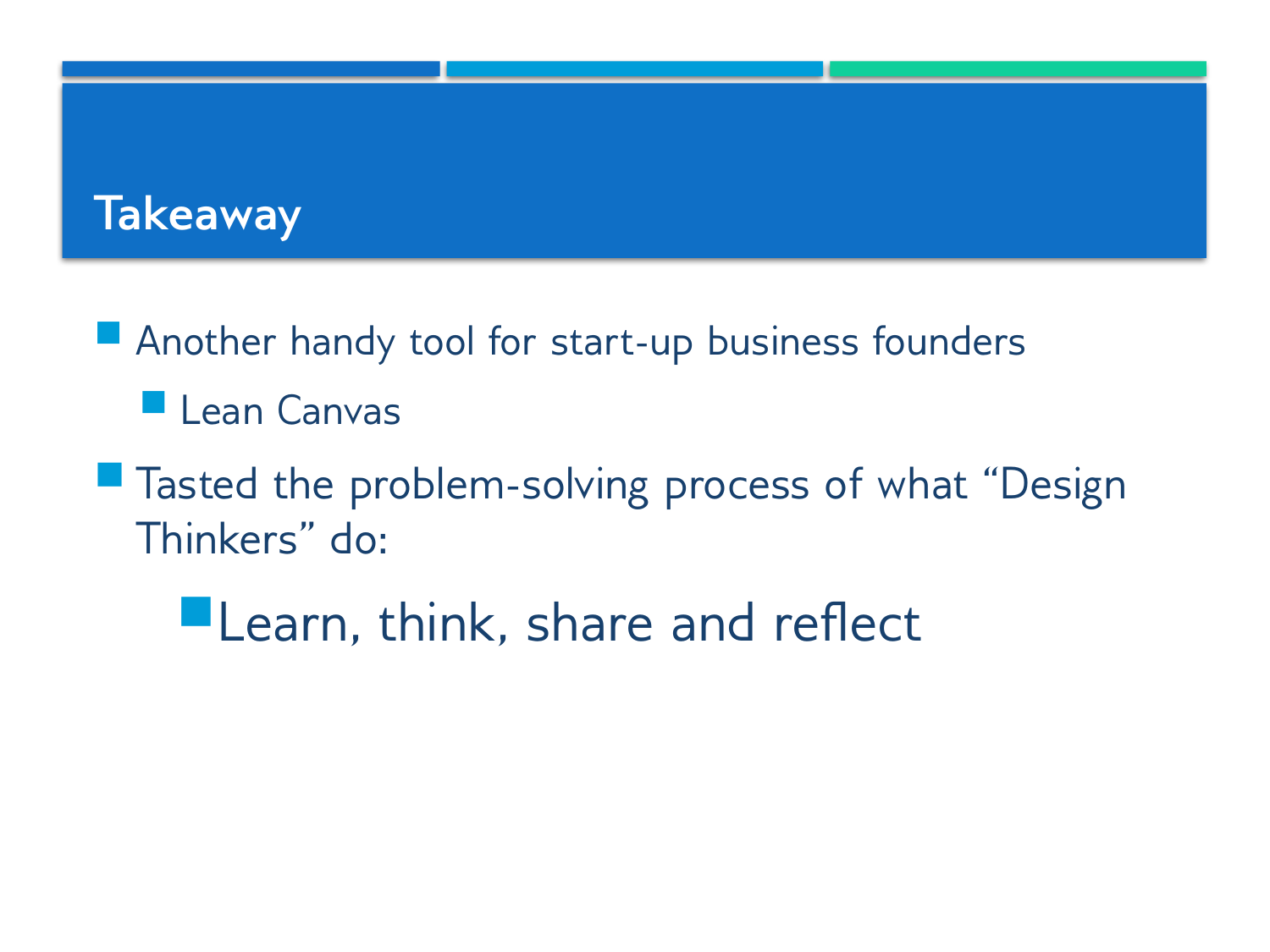

# Takeaway
Another handy tool for start-up business founders
Lean Canvas
Tasted the problem-solving process of what “Design Thinkers” do:
Learn, think, share and reflect